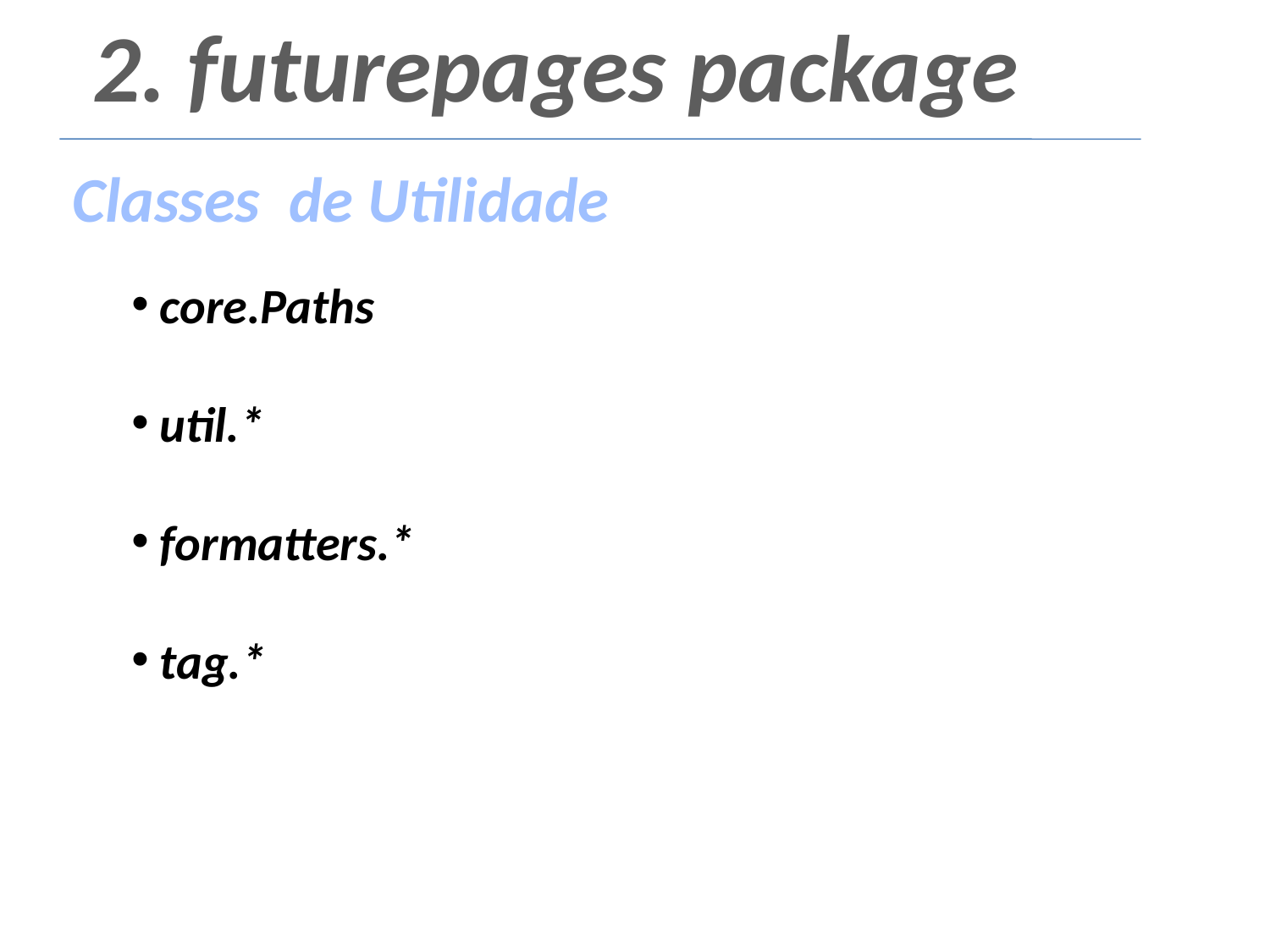

2. futurepages package
Classes  de Utilidade
 core.Paths

 util.*

 formatters.*

 tag.*